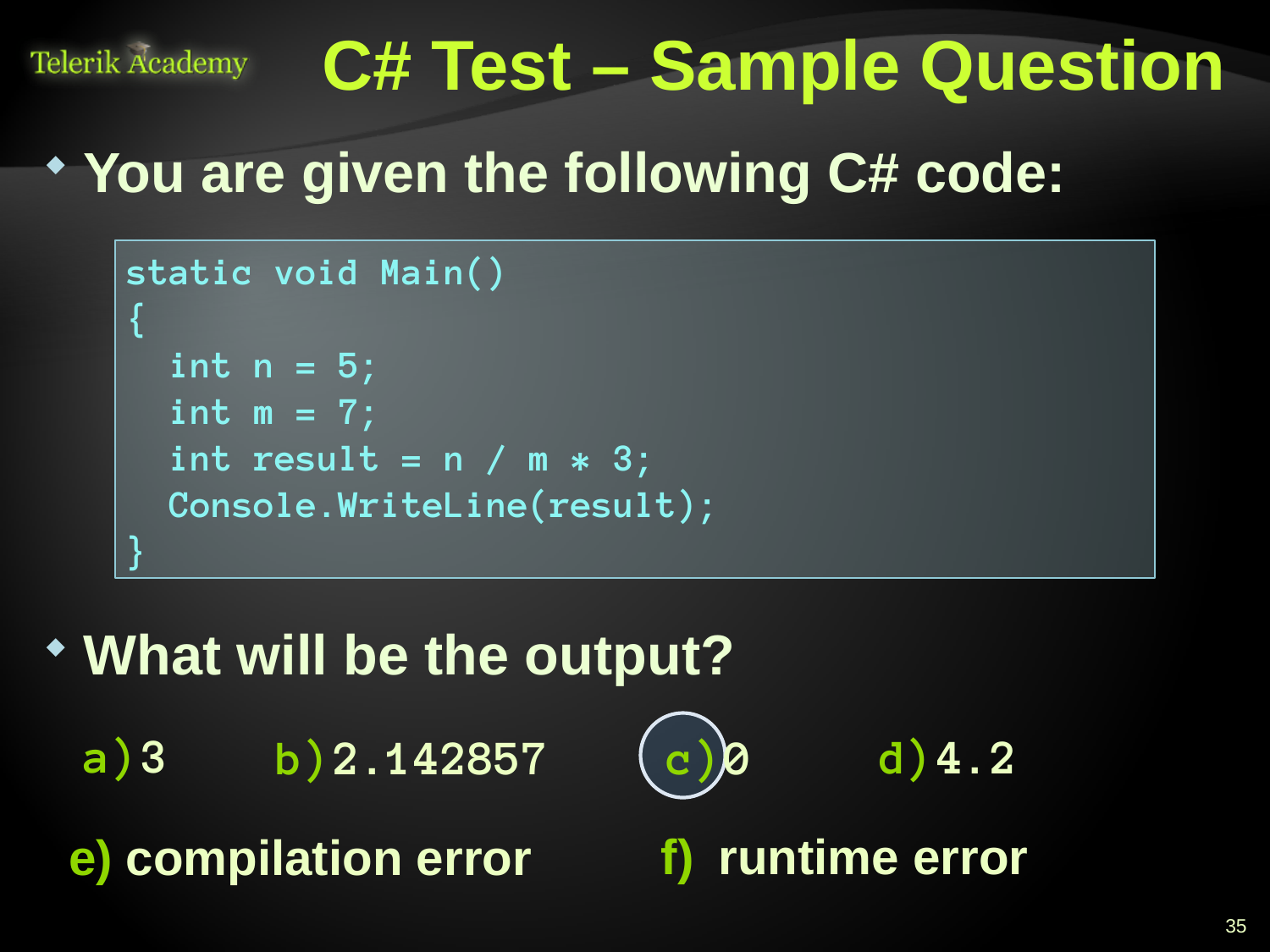

# C# Test – Sample Question
You are given the following C# code:

What will be the output?
static void Main()
{
  int n = 5;
  int m = 7;
  int result = n / m * 3;
  Console.WriteLine(result);
}
3
4.2
2.142857
0

runtime error
compilation error
35